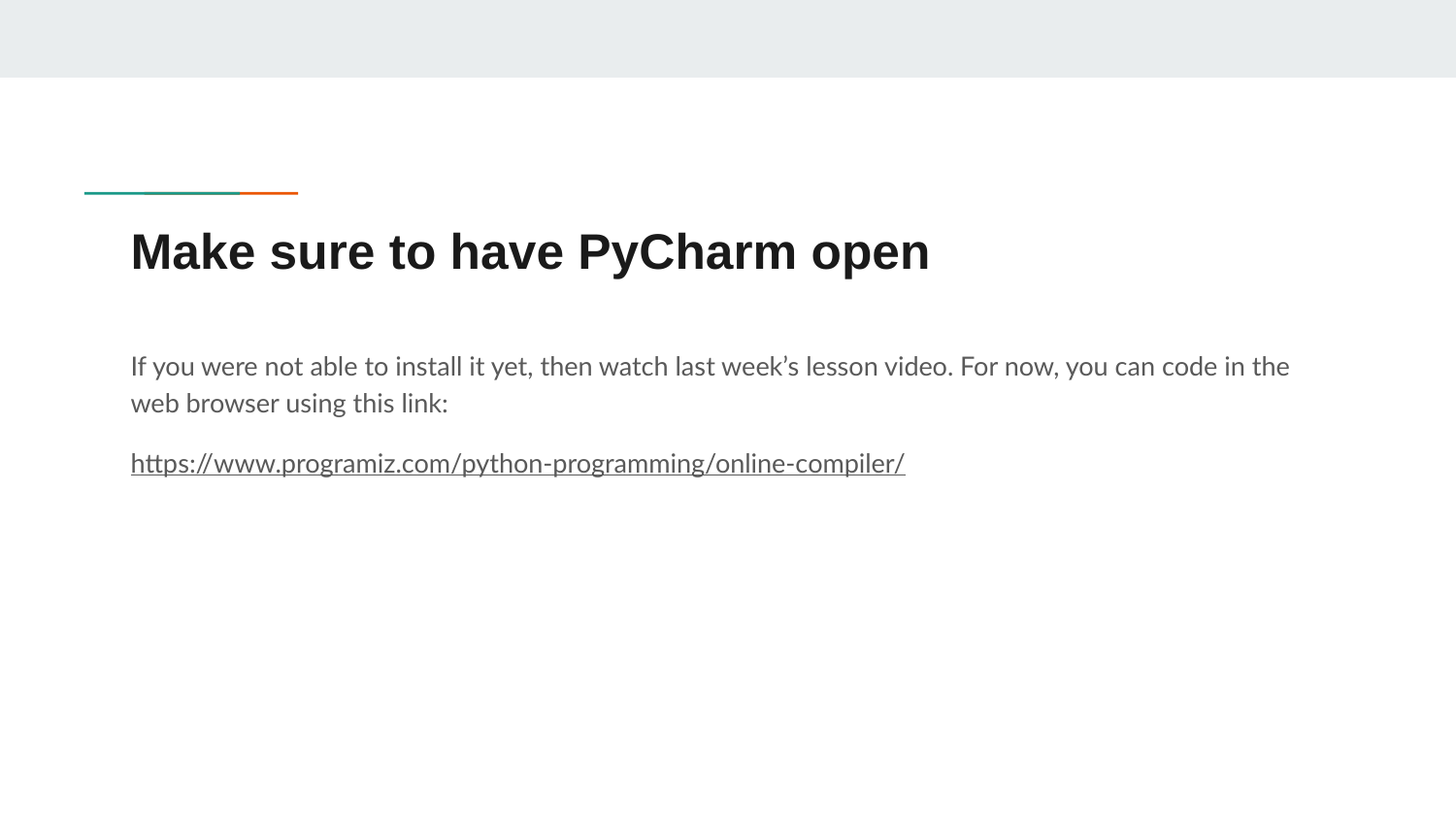

# Make sure to have PyCharm open
If you were not able to install it yet, then watch last week’s lesson video. For now, you can code in the web browser using this link:
https://www.programiz.com/python-programming/online-compiler/